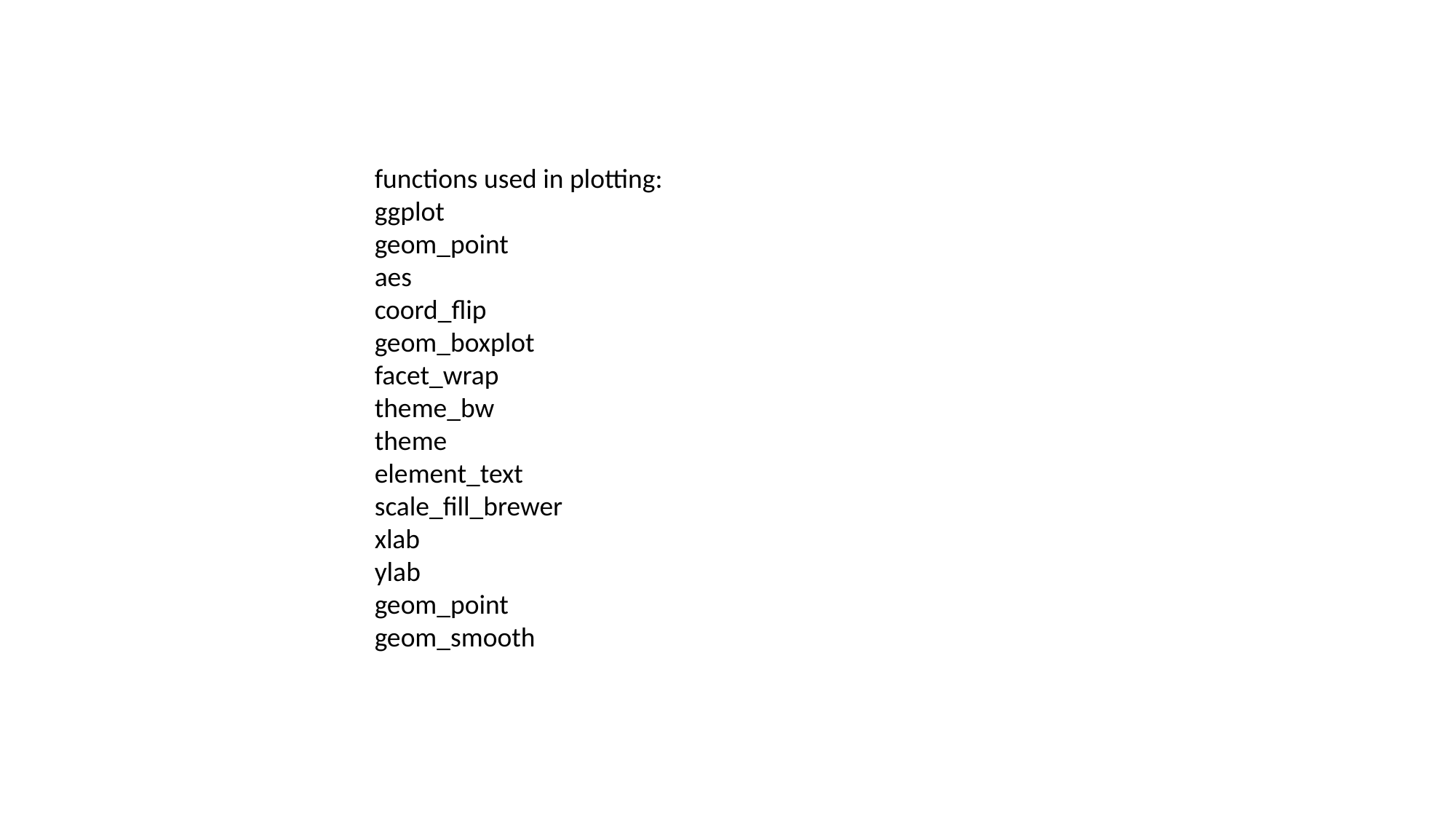

functions used in plotting:
ggplot
geom_point
aes
coord_flip
geom_boxplot
facet_wrap
theme_bw
theme
element_text
scale_fill_brewer
xlab
ylab
geom_point
geom_smooth